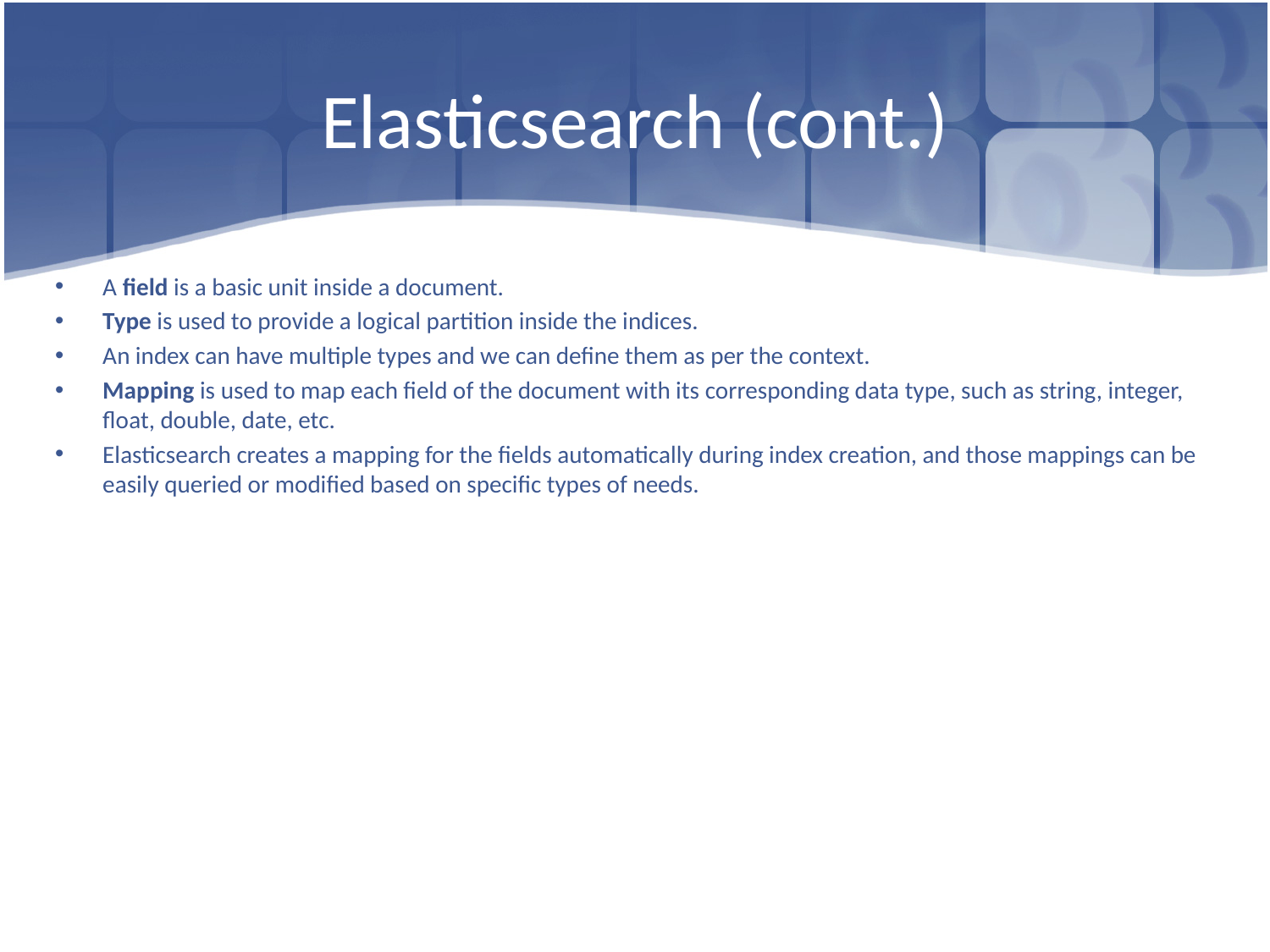

# Elasticsearch (cont.)
A field is a basic unit inside a document.
Type is used to provide a logical partition inside the indices.
An index can have multiple types and we can define them as per the context.
Mapping is used to map each field of the document with its corresponding data type, such as string, integer, float, double, date, etc.
Elasticsearch creates a mapping for the fields automatically during index creation, and those mappings can be easily queried or modified based on specific types of needs.